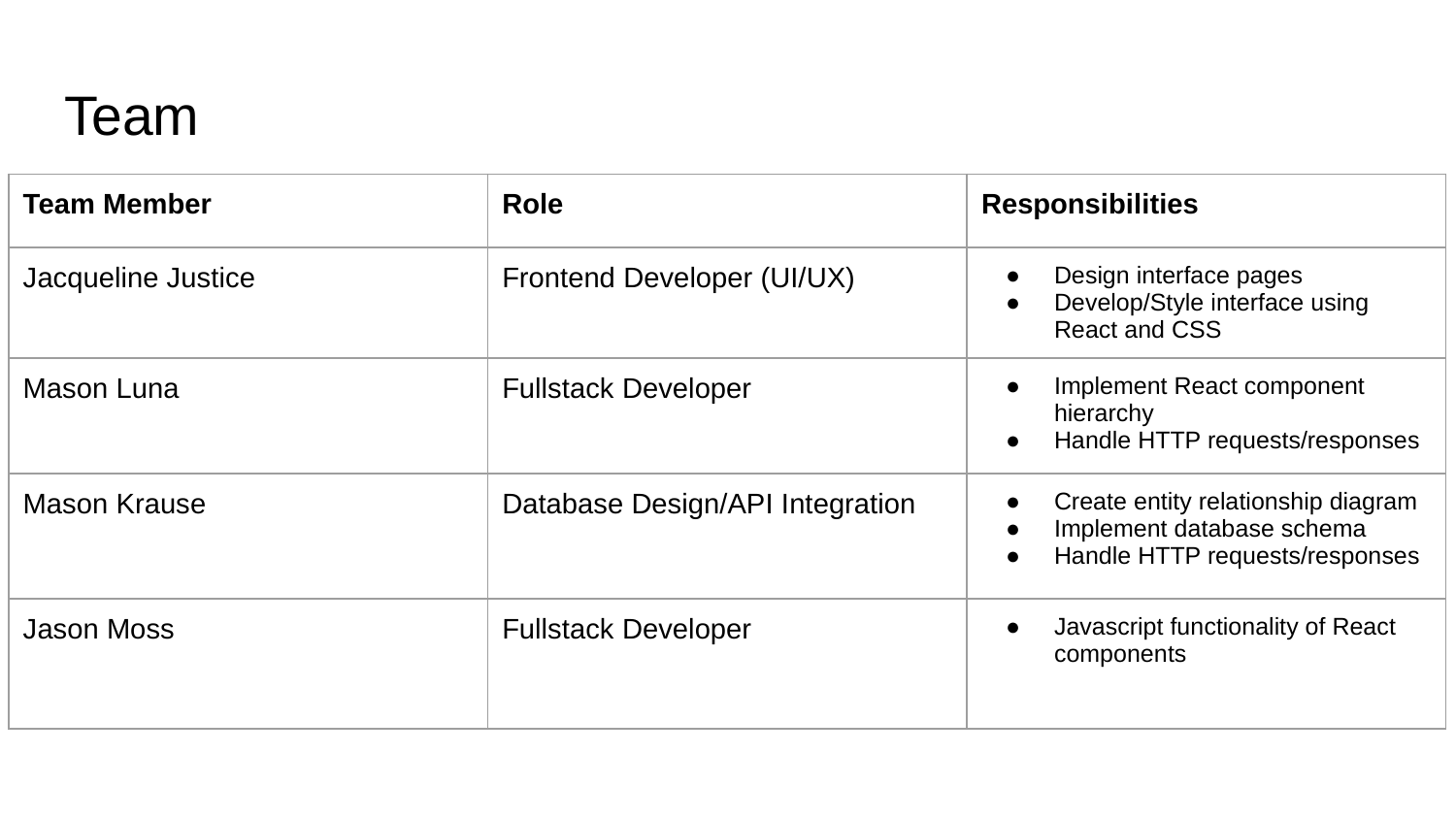

# Team
| Team Member | Role | Responsibilities |
| --- | --- | --- |
| Jacqueline Justice | Frontend Developer (UI/UX) | Design interface pages Develop/Style interface using React and CSS |
| Mason Luna | Fullstack Developer | Implement React component hierarchy Handle HTTP requests/responses |
| Mason Krause | Database Design/API Integration | Create entity relationship diagram Implement database schema Handle HTTP requests/responses |
| Jason Moss | Fullstack Developer | Javascript functionality of React components |